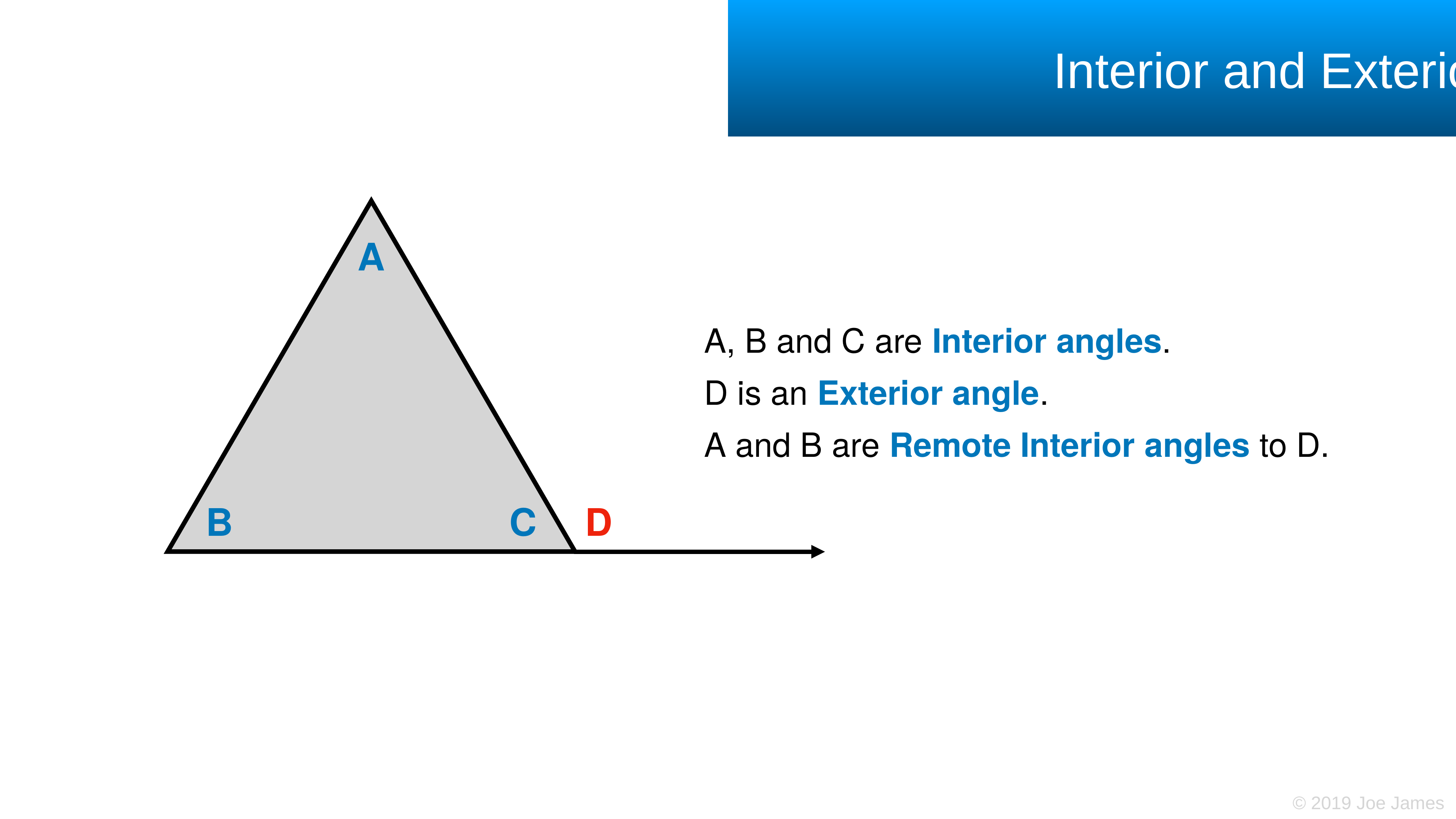

# Interior and Exterior Angles

A
A, B and C are Interior angles.
D is an Exterior angle.
A and B are Remote Interior angles to D.
B
C
D